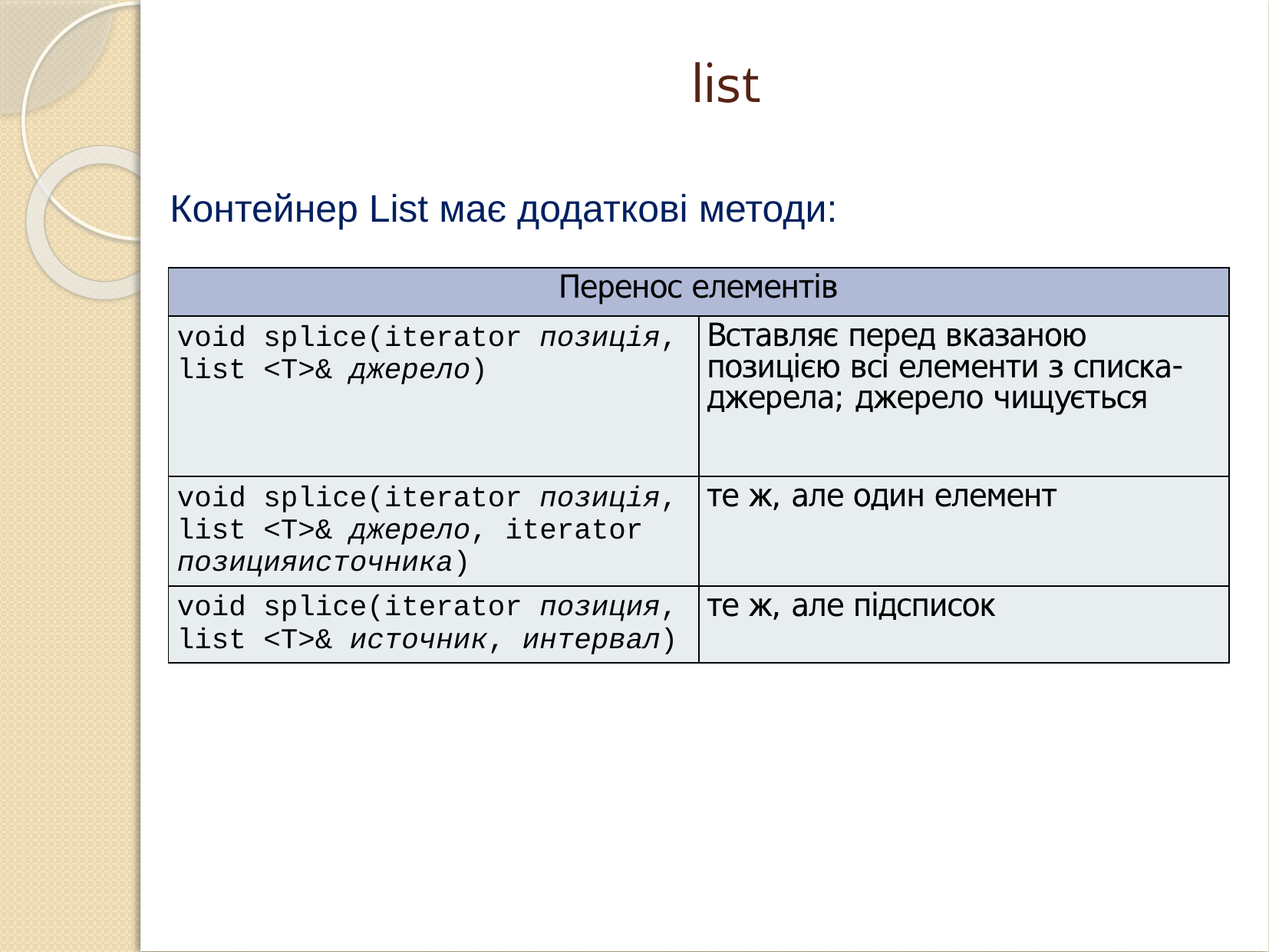

list
Контейнер List має додаткові методи:

| Перенос елементів |  |
| --- | --- |
| void splice(iterator позиція, list <T>& джерело) | Вставляє перед вказаною позицією всі елементи з списка-джерела; джерело чищується |
| void splice(iterator позиція, list <T>& джерело, iterator позицияисточника) | те ж, але один елемент |
| void splice(iterator позиция, list <T>& источник, интервал) | те ж, але підсписок |